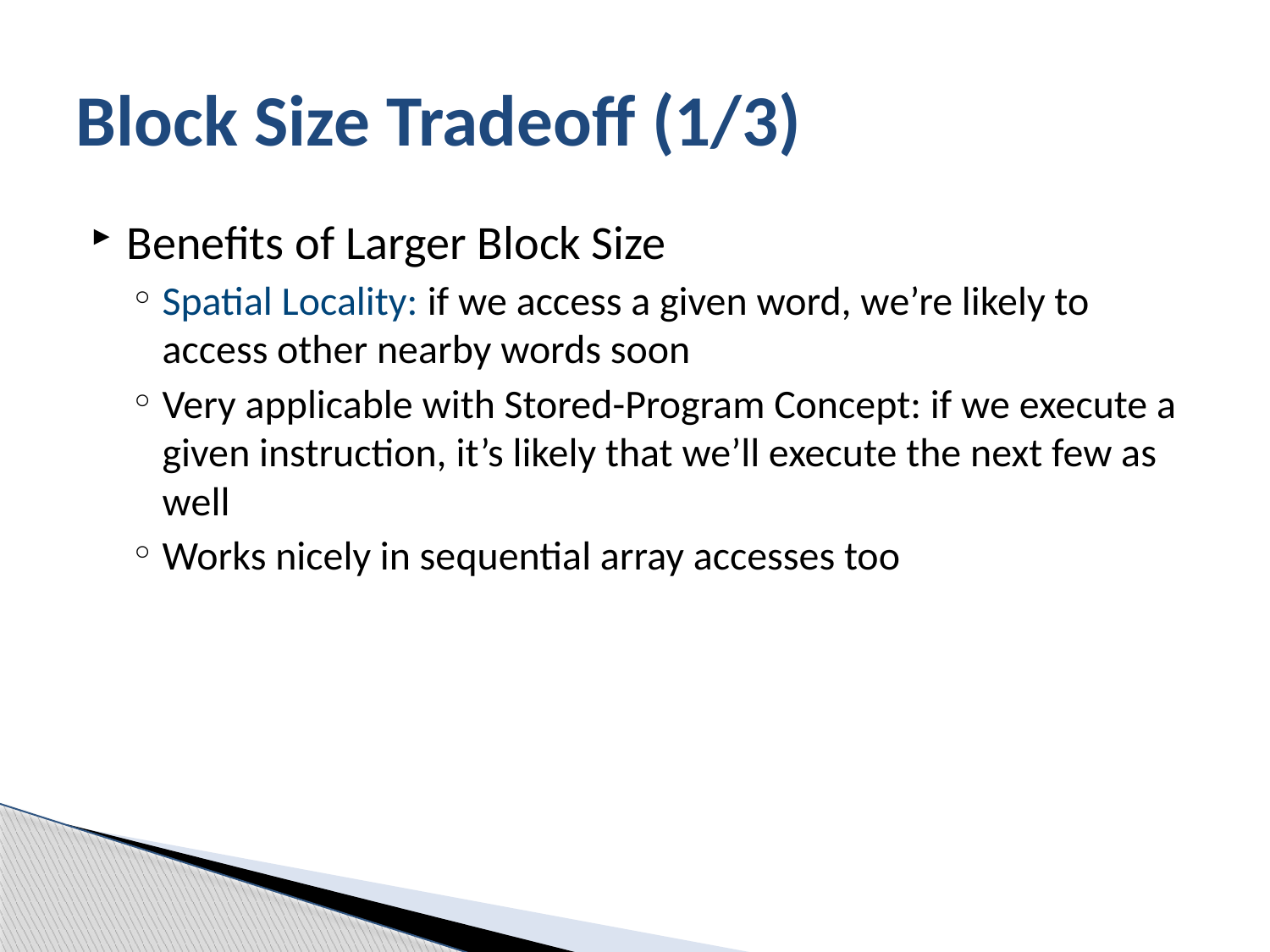

# Block Size Tradeoff (1/3)
Benefits of Larger Block Size
Spatial Locality: if we access a given word, we’re likely to access other nearby words soon
Very applicable with Stored-Program Concept: if we execute a given instruction, it’s likely that we’ll execute the next few as well
Works nicely in sequential array accesses too